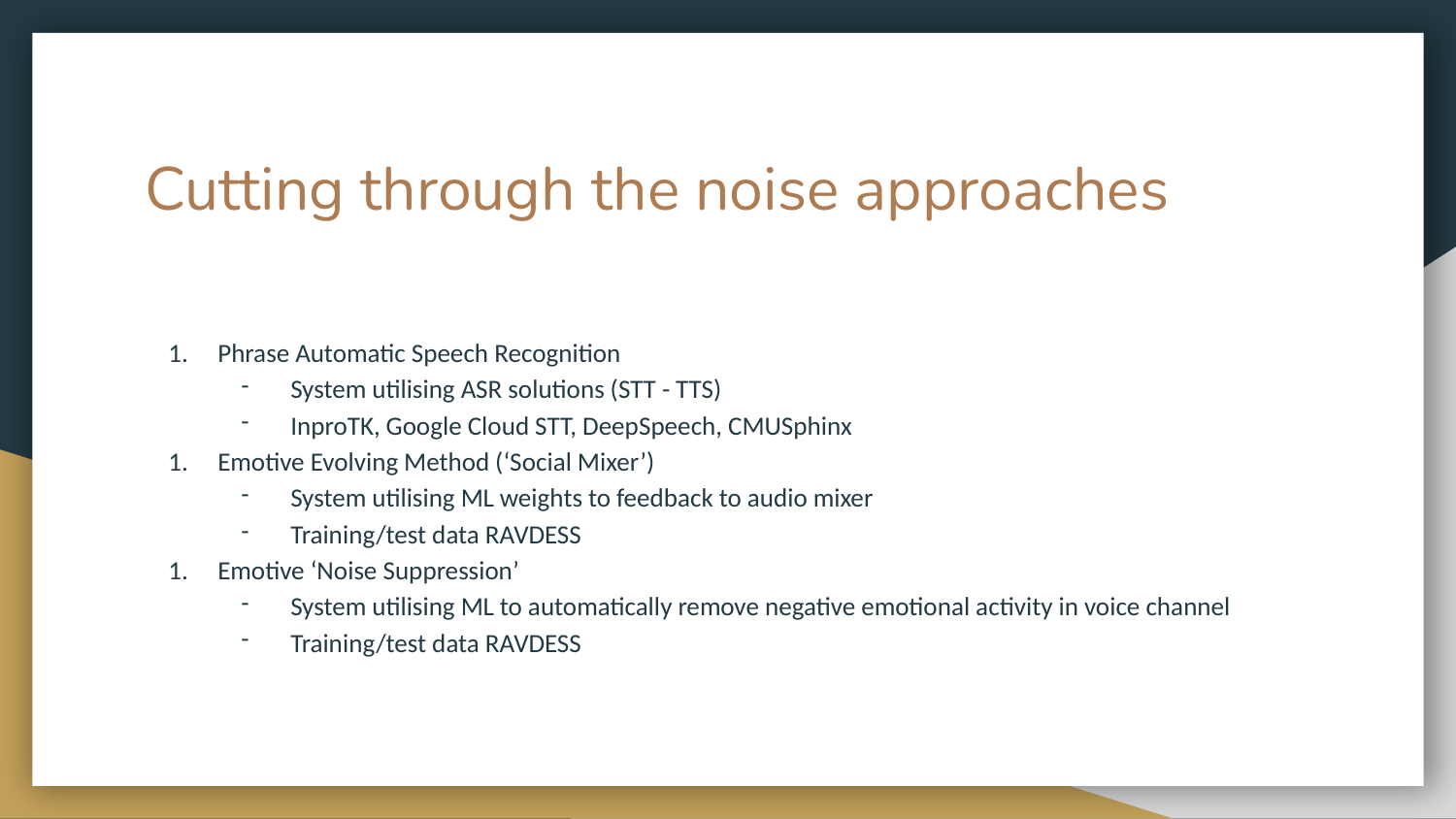

# Cutting through the noise approaches
Phrase Automatic Speech Recognition
System utilising ASR solutions (STT - TTS)
InproTK, Google Cloud STT, DeepSpeech, CMUSphinx
Emotive Evolving Method (‘Social Mixer’)
System utilising ML weights to feedback to audio mixer
Training/test data RAVDESS
Emotive ‘Noise Suppression’
System utilising ML to automatically remove negative emotional activity in voice channel
Training/test data RAVDESS